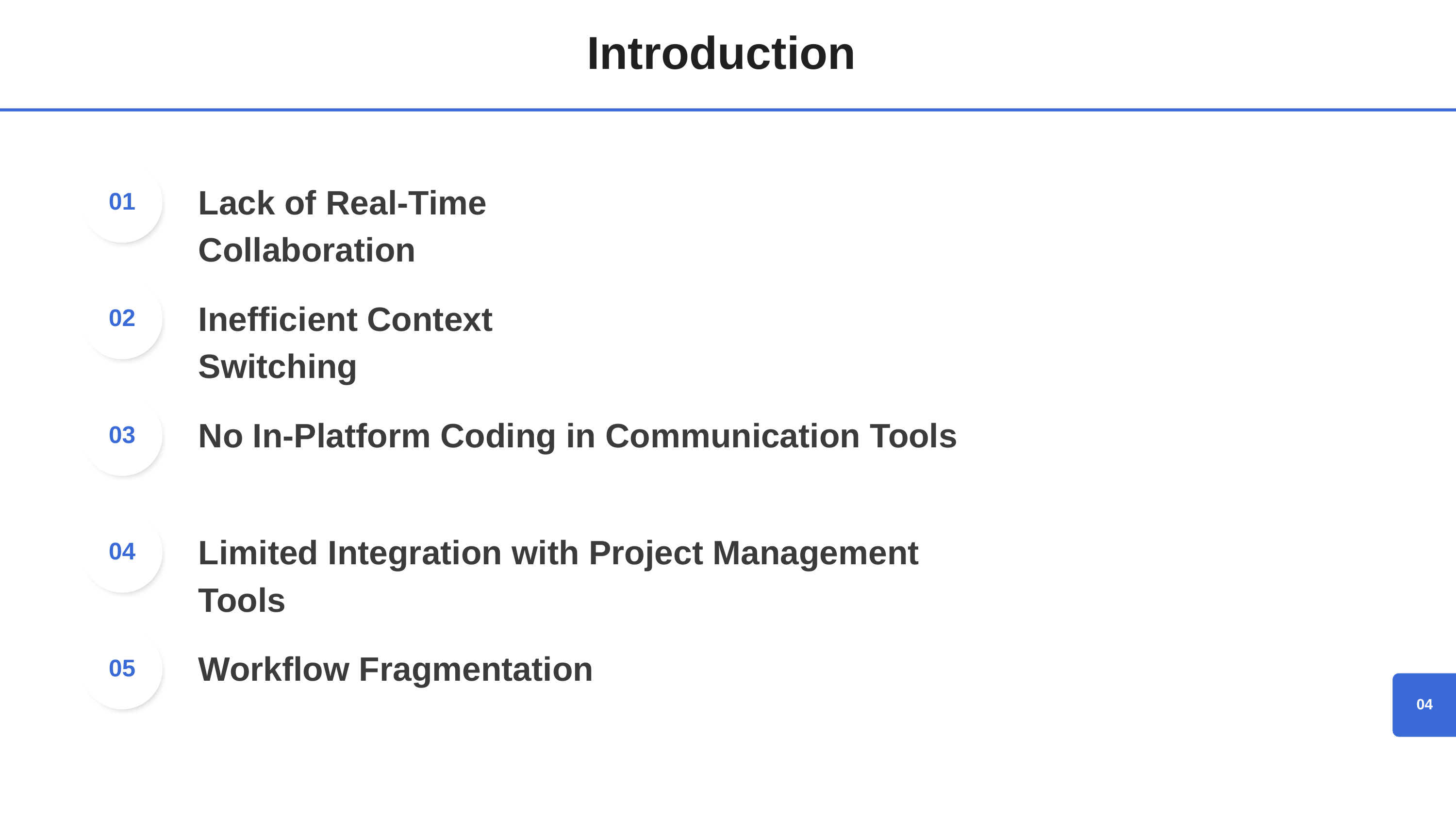

Introduction

Lack of Real-Time Collaboration
01

Inefficient Context Switching
02

No In-Platform Coding in Communication Tools
03

Limited Integration with Project Management Tools
04

Workflow Fragmentation
05

04